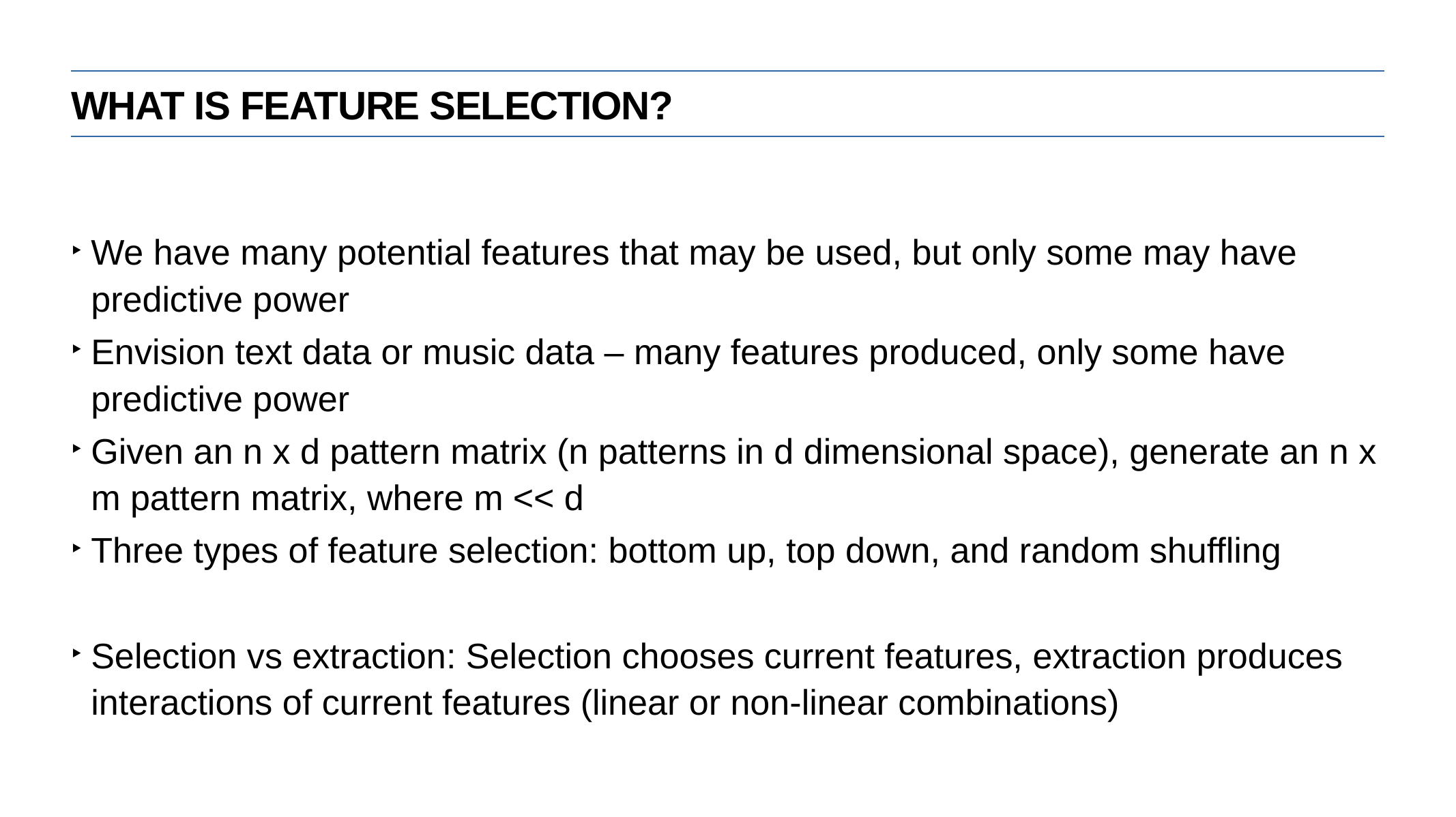

What is Feature selection?

We have many potential features that may be used, but only some may have predictive power
Envision text data or music data – many features produced, only some have predictive power
Given an n x d pattern matrix (n patterns in d dimensional space), generate an n x m pattern matrix, where m << d
Three types of feature selection: bottom up, top down, and random shuffling

Selection vs extraction: Selection chooses current features, extraction produces interactions of current features (linear or non-linear combinations)